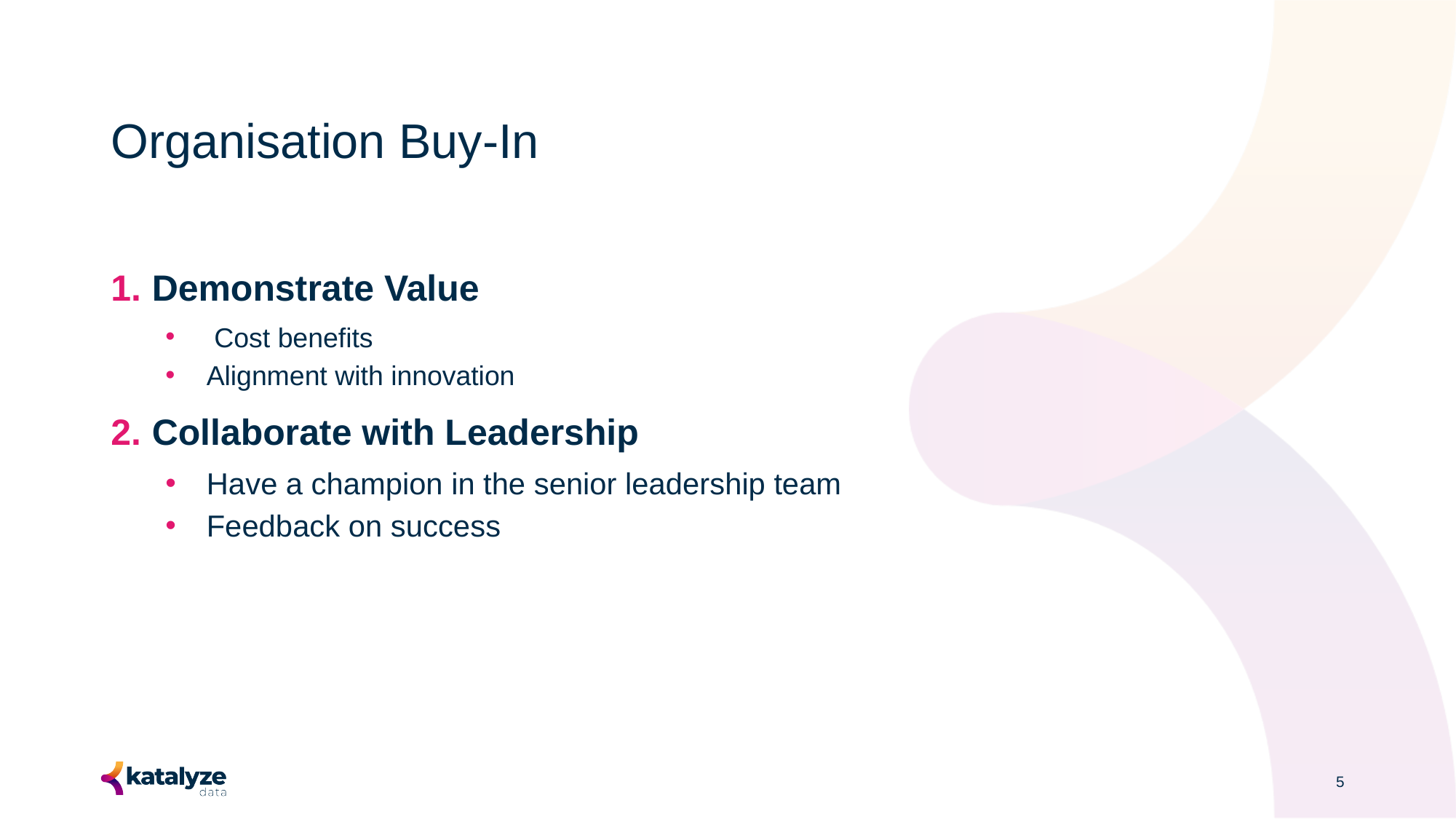

# Organisation Buy-In

Demonstrate Value
 Cost benefits
Alignment with innovation
Collaborate with Leadership
Have a champion in the senior leadership team
Feedback on success

5